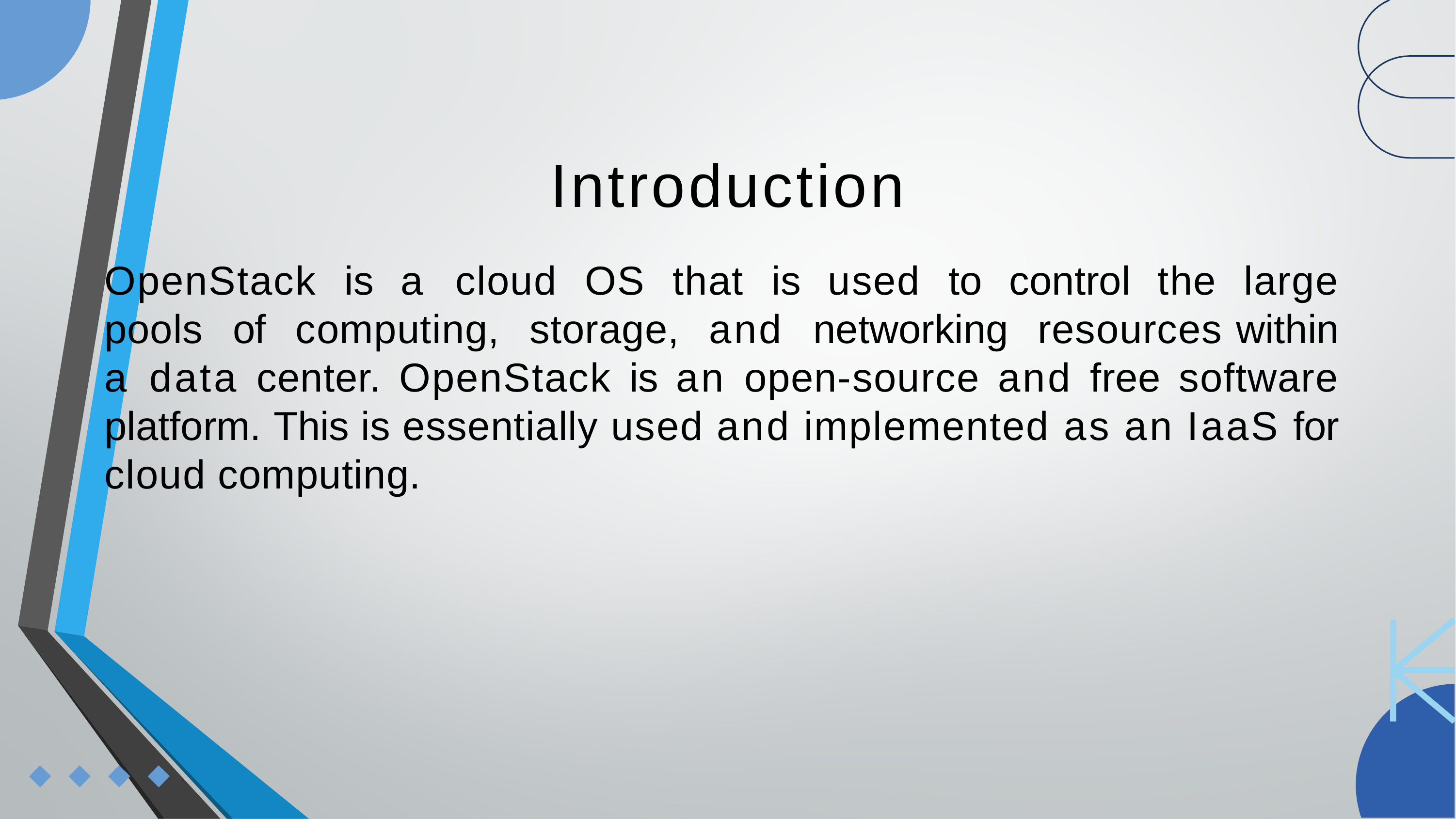

Introduction
OpenStack is a cloud OS that is used to control the large pools  of  computing,  storage,  and  networking  resources within a data center. OpenStack is an open-source and free software platform. This is essentially used and implemented as an IaaS for cloud computing.